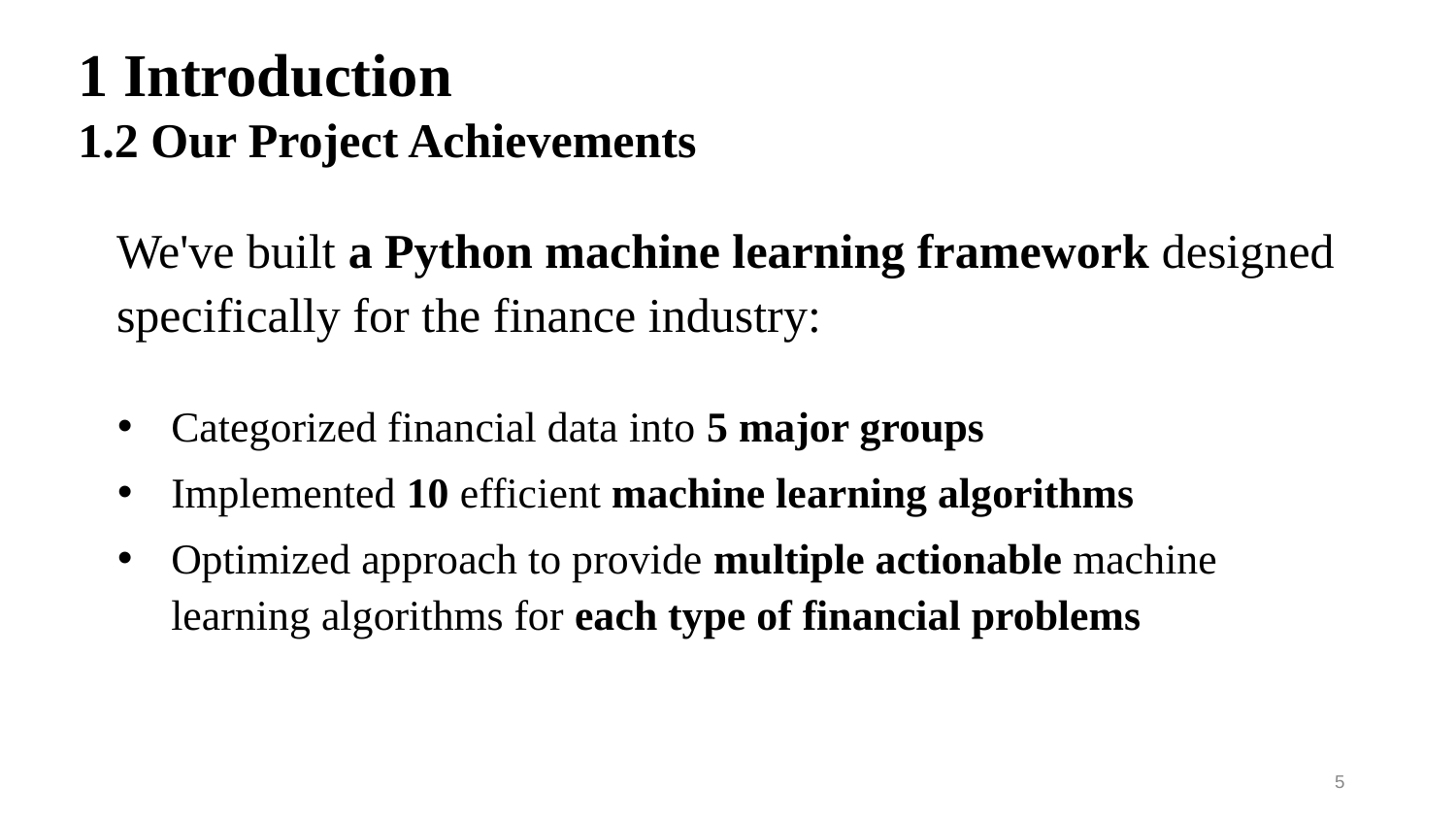

1 Introduction
1.2 Our Project Achievements
We've built a Python machine learning framework designed specifically for the finance industry:

Categorized financial data into 5 major groups
Implemented 10 efficient machine learning algorithms
Optimized approach to provide multiple actionable machine learning algorithms for each type of financial problems
5